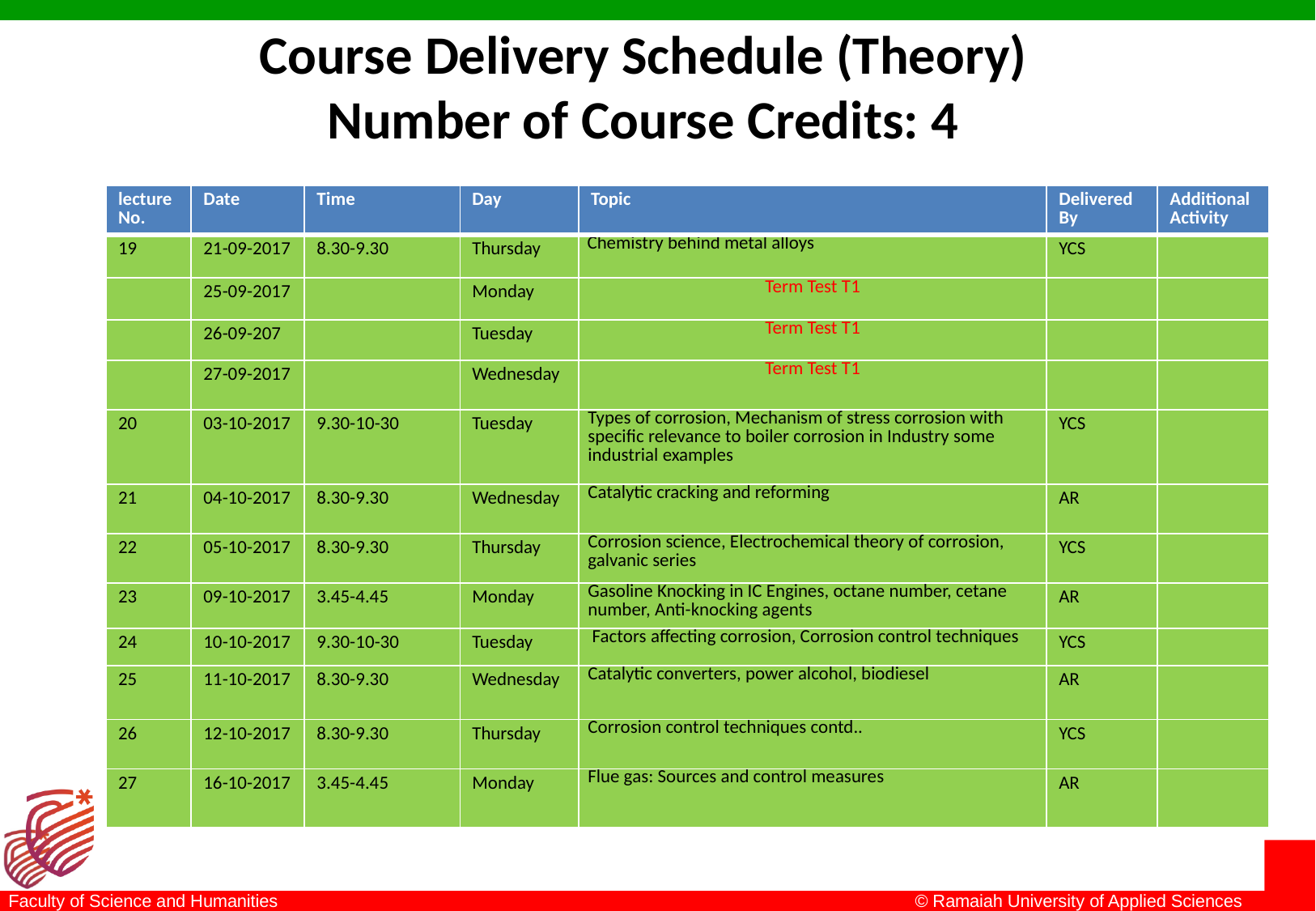

Course Delivery Schedule (Theory)
Number of Course Credits: 4
| lecture No. | Date | Time | Day | Topic | Delivered By | Additional Activity |
| --- | --- | --- | --- | --- | --- | --- |
| 19 | 21-09-2017 | 8.30-9.30 | Thursday | Chemistry behind metal alloys | YCS |  |
|  | 25-09-2017 |  | Monday | Term Test T1 |  |  |
|  | 26-09-207 |  | Tuesday | Term Test T1 |  |  |
|  | 27-09-2017 |  | Wednesday | Term Test T1 |  |  |
| 20 | 03-10-2017 | 9.30-10-30 | Tuesday | Types of corrosion, Mechanism of stress corrosion with specific relevance to boiler corrosion in Industry some industrial examples | YCS |  |
| 21 | 04-10-2017 | 8.30-9.30 | Wednesday | Catalytic cracking and reforming | AR |  |
| 22 | 05-10-2017 | 8.30-9.30 | Thursday | Corrosion science, Electrochemical theory of corrosion, galvanic series | YCS |  |
| 23 | 09-10-2017 | 3.45-4.45 | Monday | Gasoline Knocking in IC Engines, octane number, cetane number, Anti-knocking agents | AR |  |
| 24 | 10-10-2017 | 9.30-10-30 | Tuesday | Factors affecting corrosion, Corrosion control techniques | YCS |  |
| 25 | 11-10-2017 | 8.30-9.30 | Wednesday | Catalytic converters, power alcohol, biodiesel | AR |  |
| 26 | 12-10-2017 | 8.30-9.30 | Thursday | Corrosion control techniques contd.. | YCS |  |
| 27 | 16-10-2017 | 3.45-4.45 | Monday | Flue gas: Sources and control measures | AR |  |